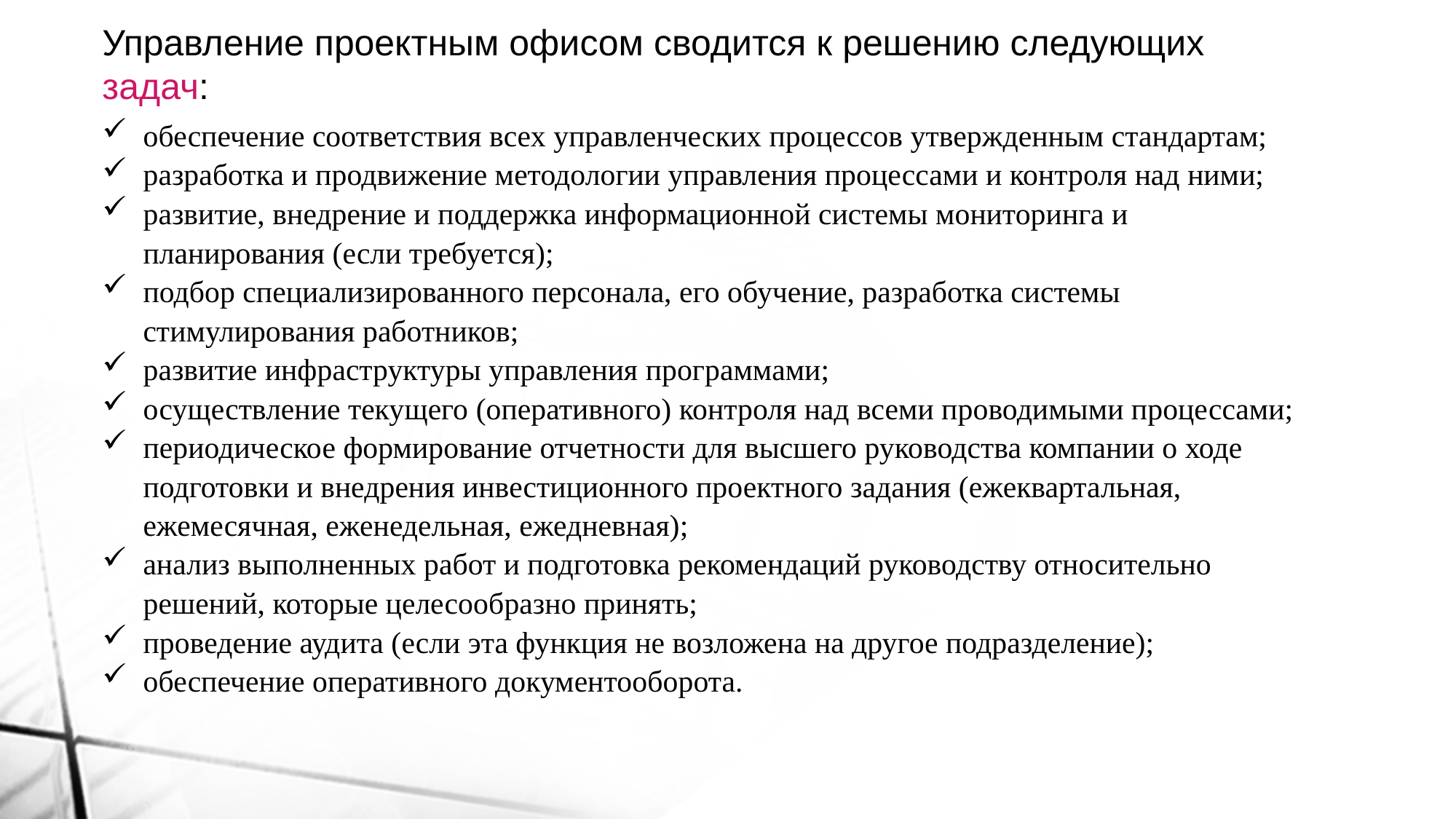

Управление проектным офисом сводится к решению следующих задач:
обеспечение соответствия всех управленческих процессов утвержденным стандартам;
разработка и продвижение методологии управления процессами и контроля над ними;
развитие, внедрение и поддержка информационной системы мониторинга и планирования (если требуется);
подбор специализированного персонала, его обучение, разработка системы стимулирования работников;
развитие инфраструктуры управления программами;
осуществление текущего (оперативного) контроля над всеми проводимыми процессами;
периодическое формирование отчетности для высшего руководства компании о ходе подготовки и внедрения инвестиционного проектного задания (ежеквартальная, ежемесячная, еженедельная, ежедневная);
анализ выполненных работ и подготовка рекомендаций руководству относительно решений, которые целесообразно принять;
проведение аудита (если эта функция не возложена на другое подразделение);
обеспечение оперативного документооборота.